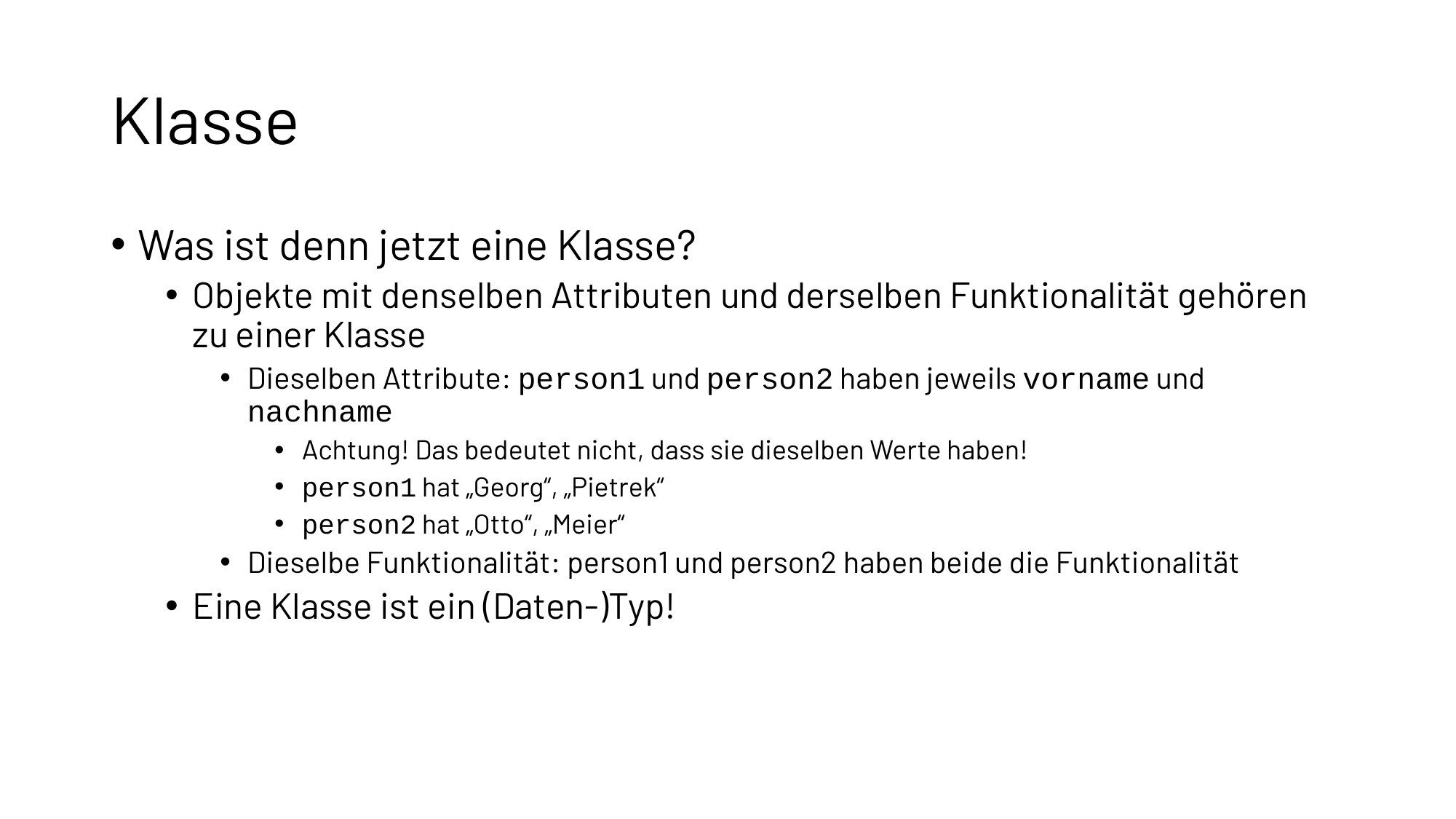

# Klasse
Was ist denn jetzt eine Klasse?
Objekte mit denselben Attributen und derselben Funktionalität gehören zu einer Klasse
Dieselben Attribute: person1 und person2 haben jeweils vorname und nachname
Achtung! Das bedeutet nicht, dass sie dieselben Werte haben!
person1 hat „Georg“, „Pietrek“
person2 hat „Otto“, „Meier“
Dieselbe Funktionalität: person1 und person2 haben beide die Funktionalität
Eine Klasse ist ein (Daten-)Typ!